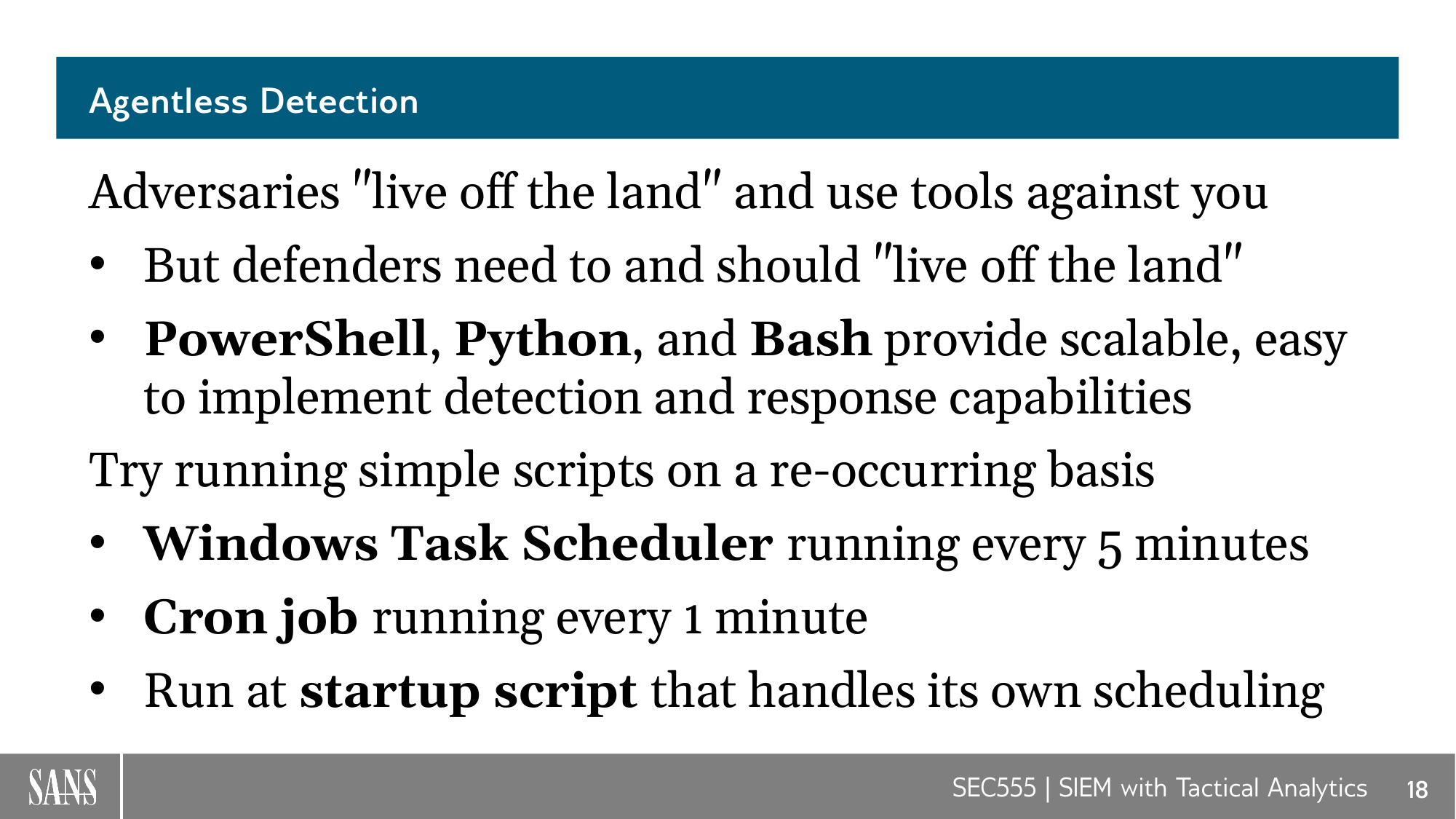

# Agentless Detection
Adversaries "live off the land" and use tools against you
But defenders need to and should "live off the land"
PowerShell, Python, and Bash provide scalable, easy to implement detection and response capabilities
Try running simple scripts on a re-occurring basis
Windows Task Scheduler running every 5 minutes
Cron job running every 1 minute
Run at startup script that handles its own scheduling